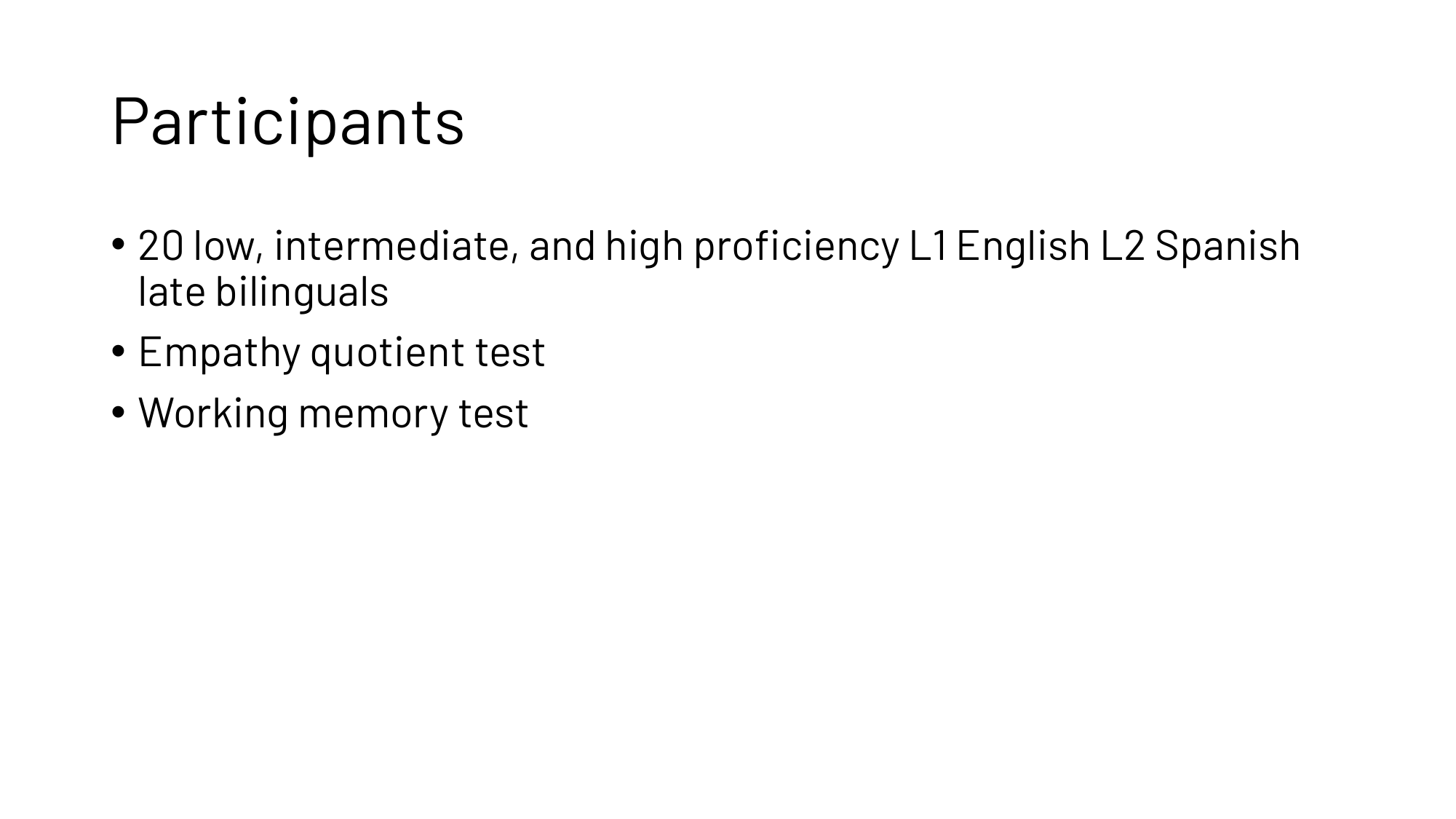

# Participants
20 low, intermediate, and high proficiency L1 English L2 Spanish late bilinguals
Empathy quotient test
Working memory test